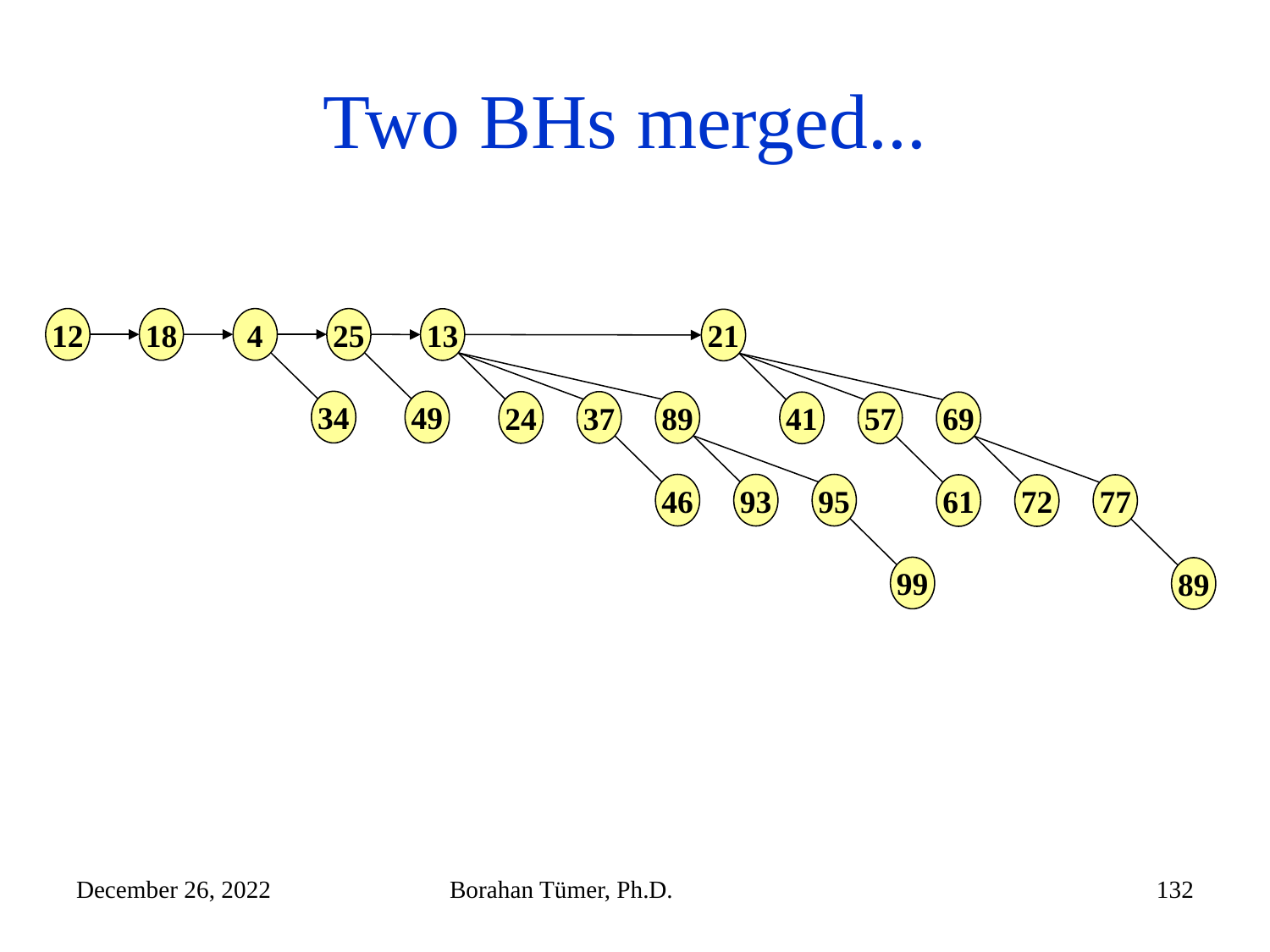

# Two BHs merged...
12
18
4
34
25
49
13
24
37
89
46
93
95
99
21
41
57
69
61
72
77
89
December 26, 2022
Borahan Tümer, Ph.D.
132